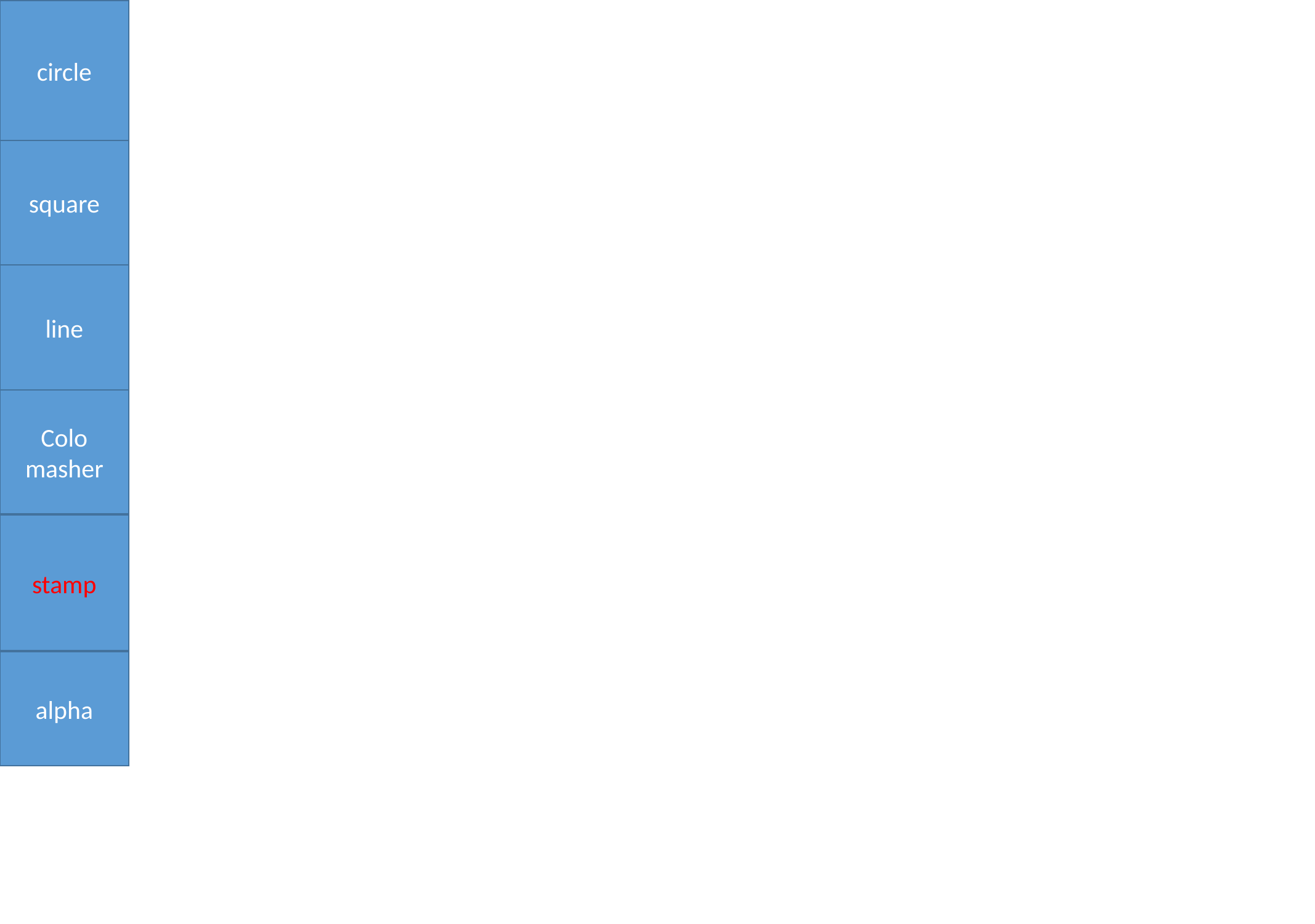

circle
square
line
Colo masher
stamp
alpha